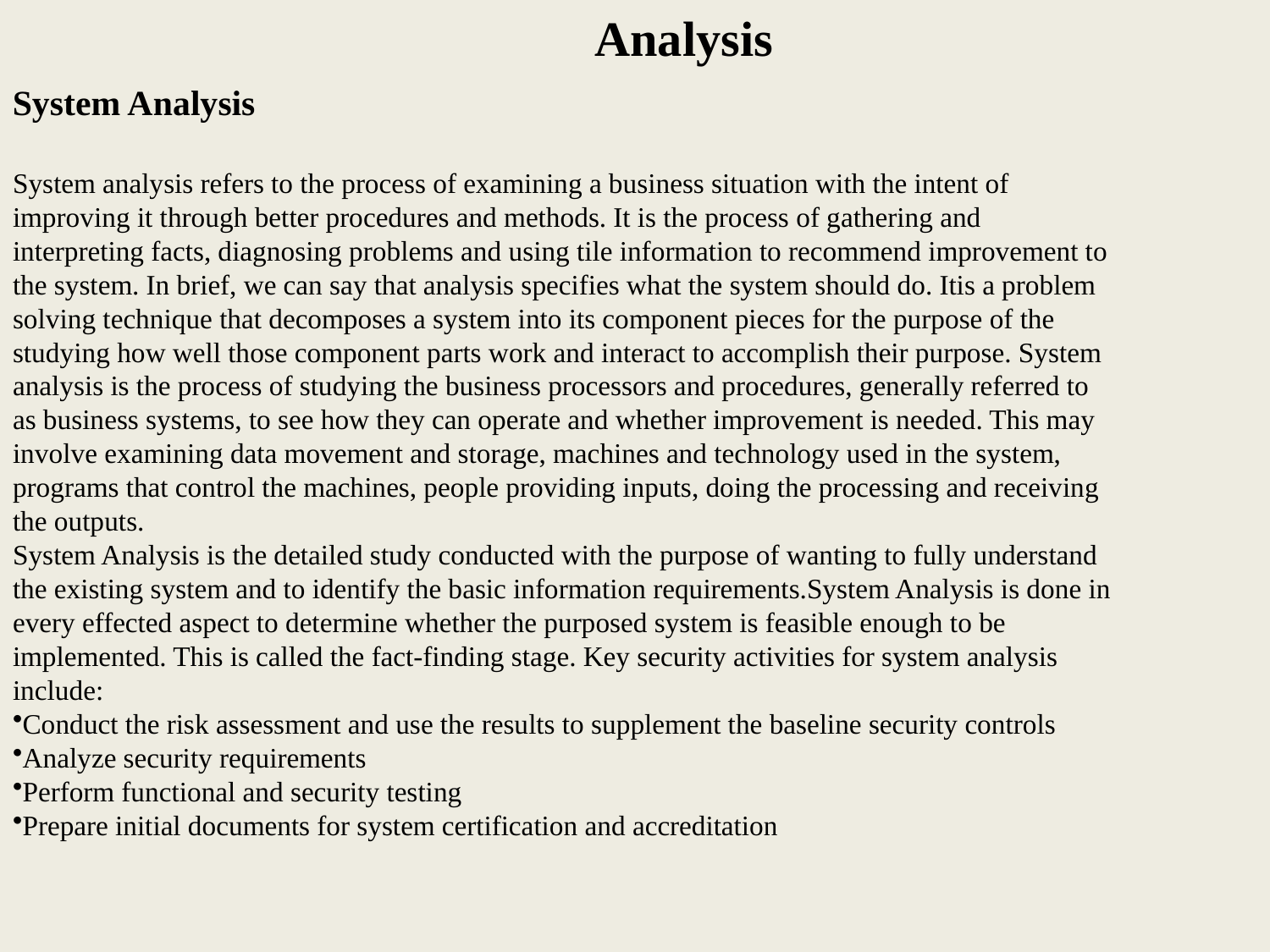

Analysis

System Analysis

System analysis refers to the process of examining a business situation with the intent of improving it through better procedures and methods. It is the process of gathering and interpreting facts, diagnosing problems and using tile information to recommend improvement to the system. In brief, we can say that analysis specifies what the system should do. Itis a problem solving technique that decomposes a system into its component pieces for the purpose of the studying how well those component parts work and interact to accomplish their purpose. System analysis is the process of studying the business processors and procedures, generally referred to as business systems, to see how they can operate and whether improvement is needed. This may involve examining data movement and storage, machines and technology used in the system, programs that control the machines, people providing inputs, doing the processing and receiving the outputs.
System Analysis is the detailed study conducted with the purpose of wanting to fully understand the existing system and to identify the basic information requirements.System Analysis is done in every effected aspect to determine whether the purposed system is feasible enough to be implemented. This is called the fact-finding stage. Key security activities for system analysis include:
Conduct the risk assessment and use the results to supplement the baseline security controls
Analyze security requirements
Perform functional and security testing
Prepare initial documents for system certification and accreditation